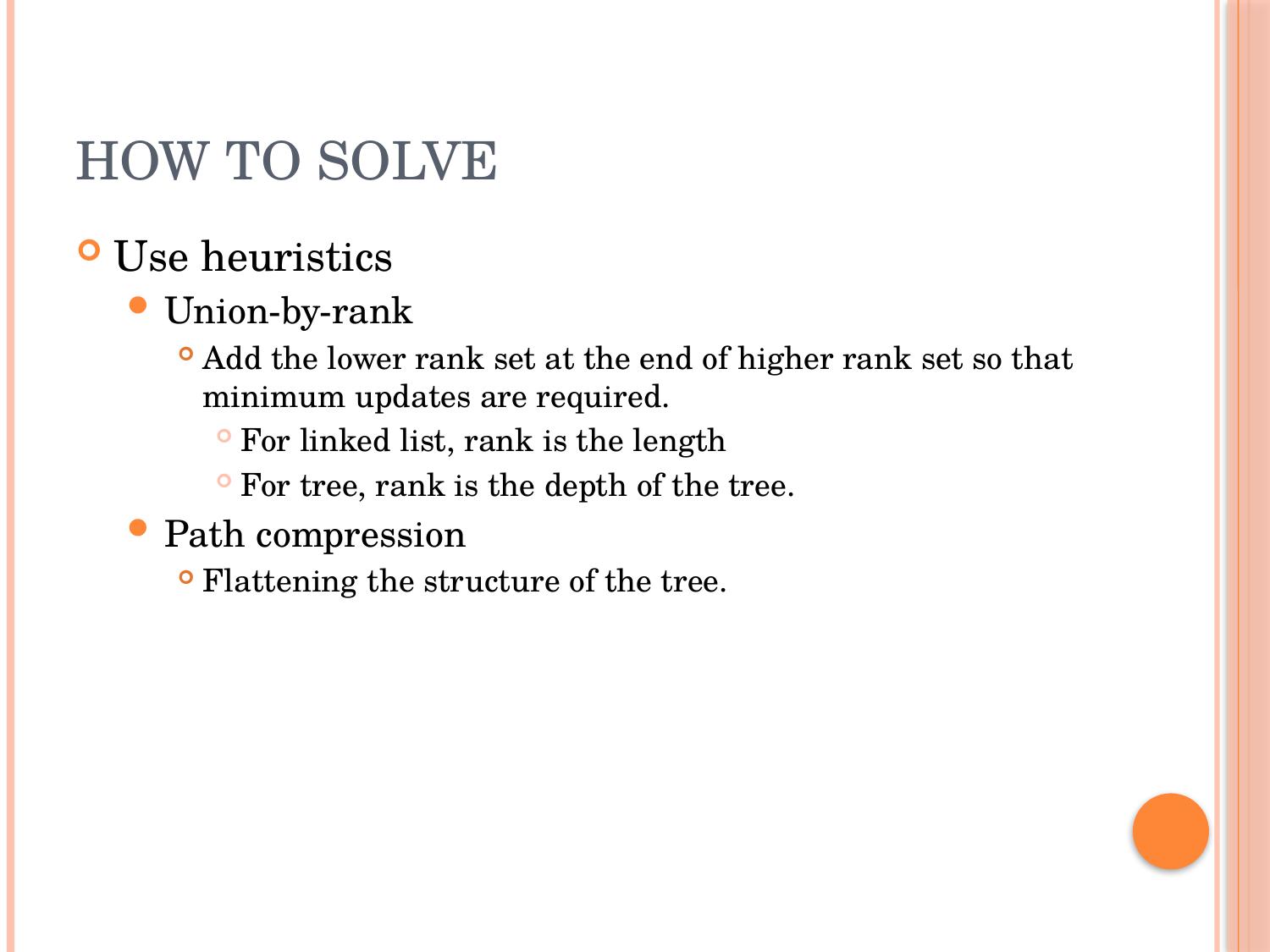

# How to solve
Use heuristics
Union-by-rank
Add the lower rank set at the end of higher rank set so that minimum updates are required.
For linked list, rank is the length
For tree, rank is the depth of the tree.
Path compression
Flattening the structure of the tree.